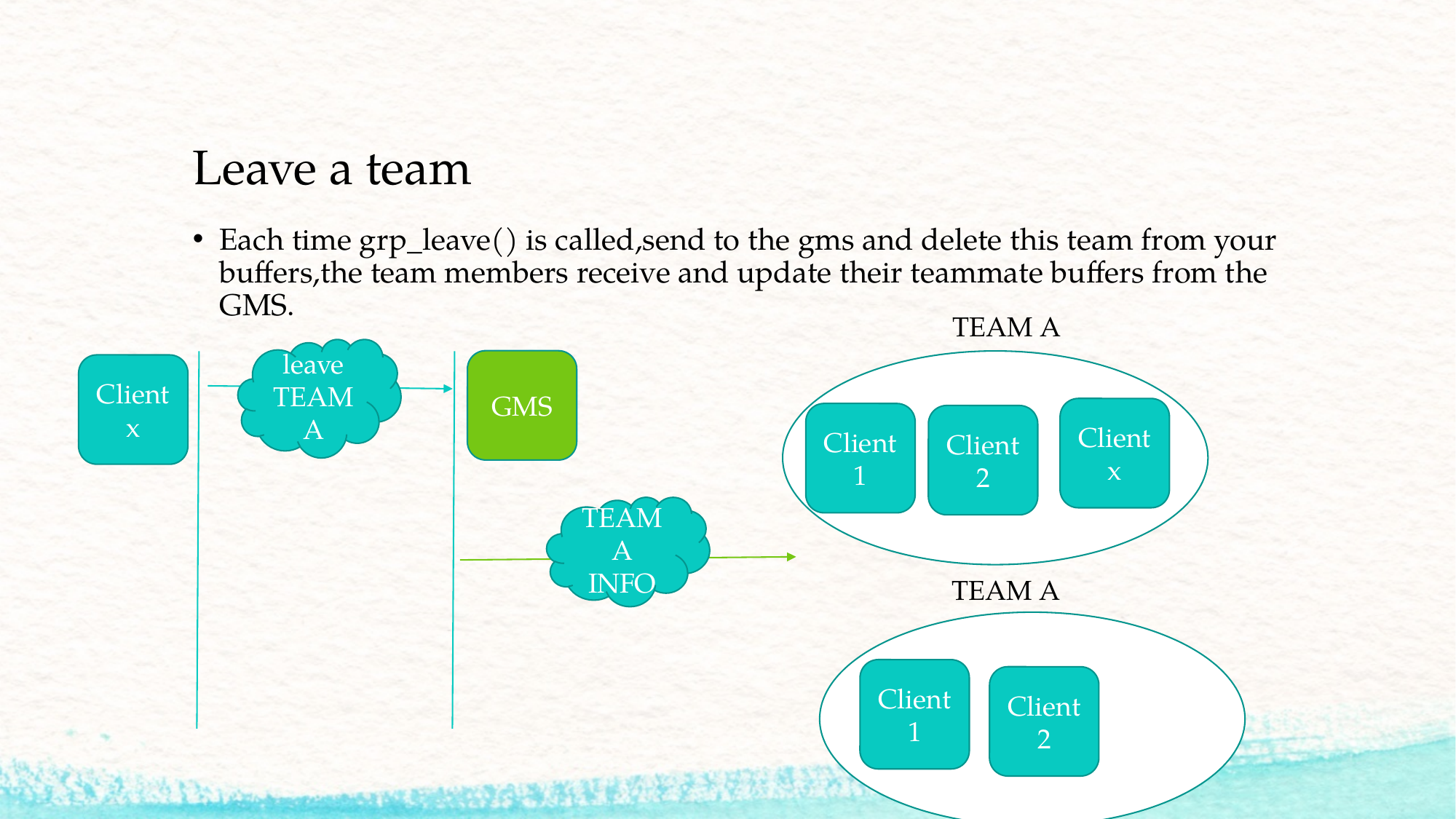

# Leave a team
Each time grp_leave() is called,send to the gms and delete this team from your buffers,the team members receive and update their teammate buffers from the GMS.

TEAM A

leave
TEAMA
GMS

Clientx
Clientx
Client1
Client2

TEAMA
INFO

TEAM A

Client1
Client2